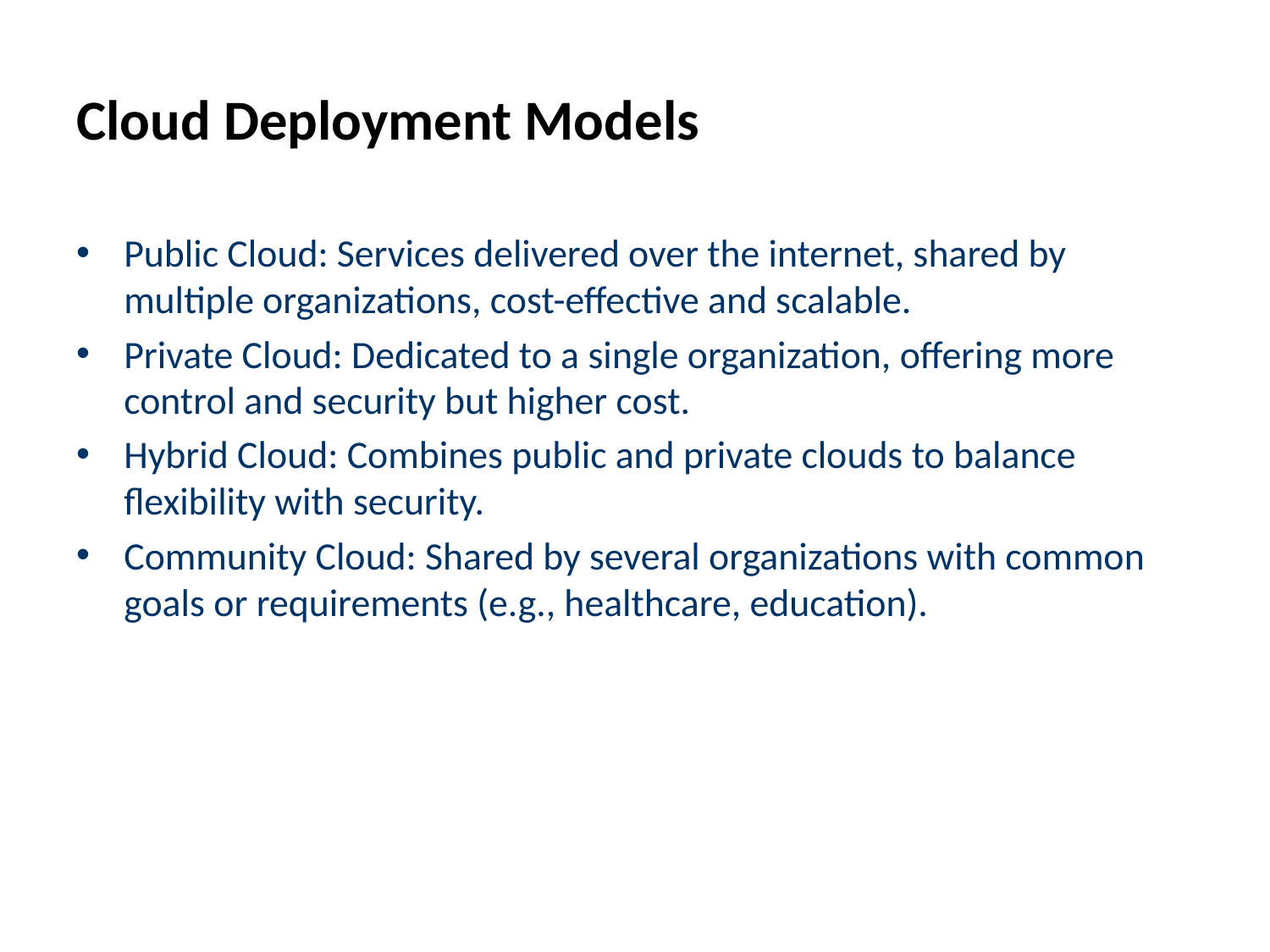

# Cloud Deployment Models
Public Cloud: Services delivered over the internet, shared by multiple organizations, cost-effective and scalable.
Private Cloud: Dedicated to a single organization, offering more control and security but higher cost.
Hybrid Cloud: Combines public and private clouds to balance flexibility with security.
Community Cloud: Shared by several organizations with common goals or requirements (e.g., healthcare, education).